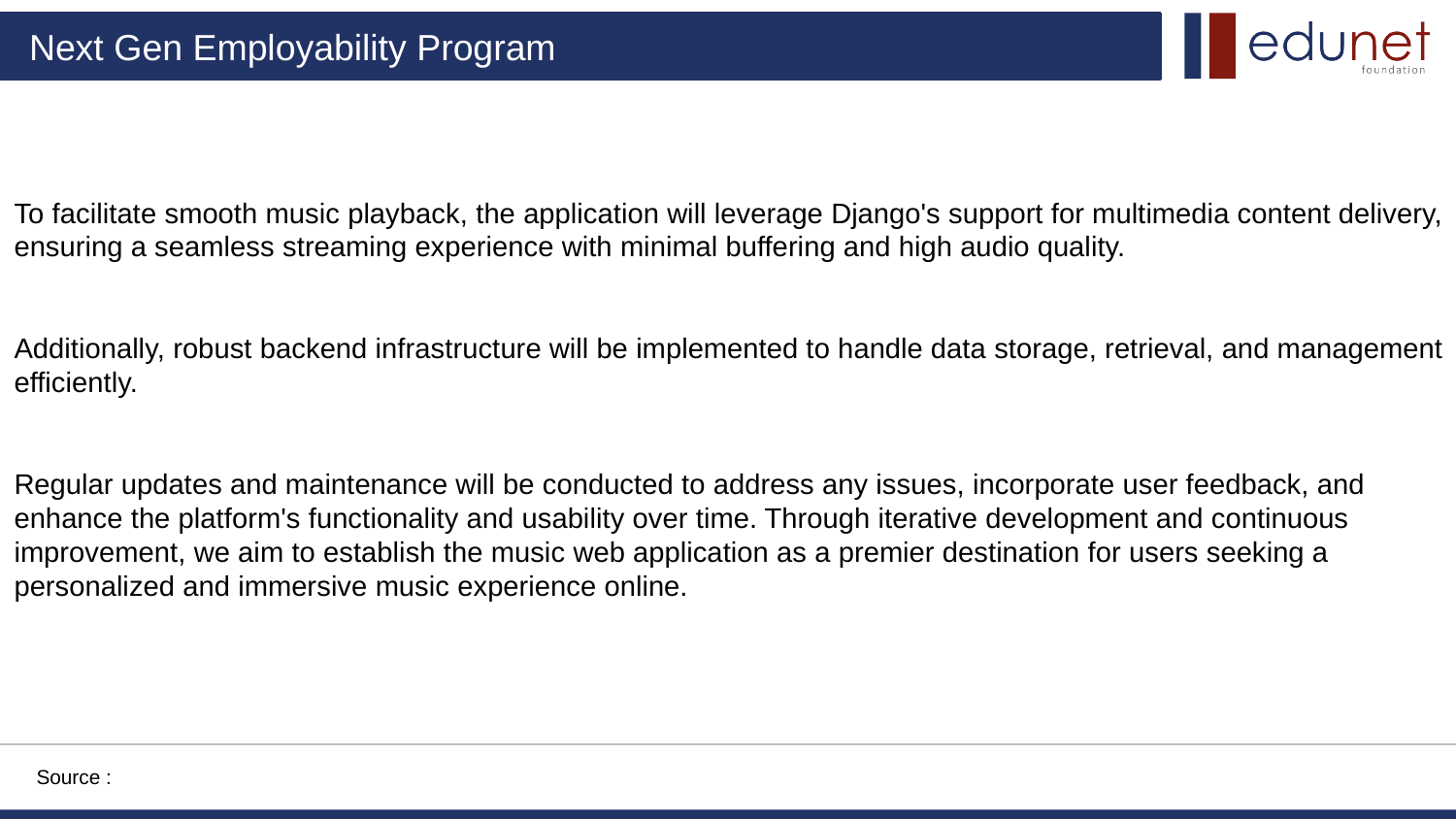

To facilitate smooth music playback, the application will leverage Django's support for multimedia content delivery, ensuring a seamless streaming experience with minimal buffering and high audio quality.

Additionally, robust backend infrastructure will be implemented to handle data storage, retrieval, and management efficiently.

Regular updates and maintenance will be conducted to address any issues, incorporate user feedback, and enhance the platform's functionality and usability over time. Through iterative development and continuous improvement, we aim to establish the music web application as a premier destination for users seeking a personalized and immersive music experience online.
Source :